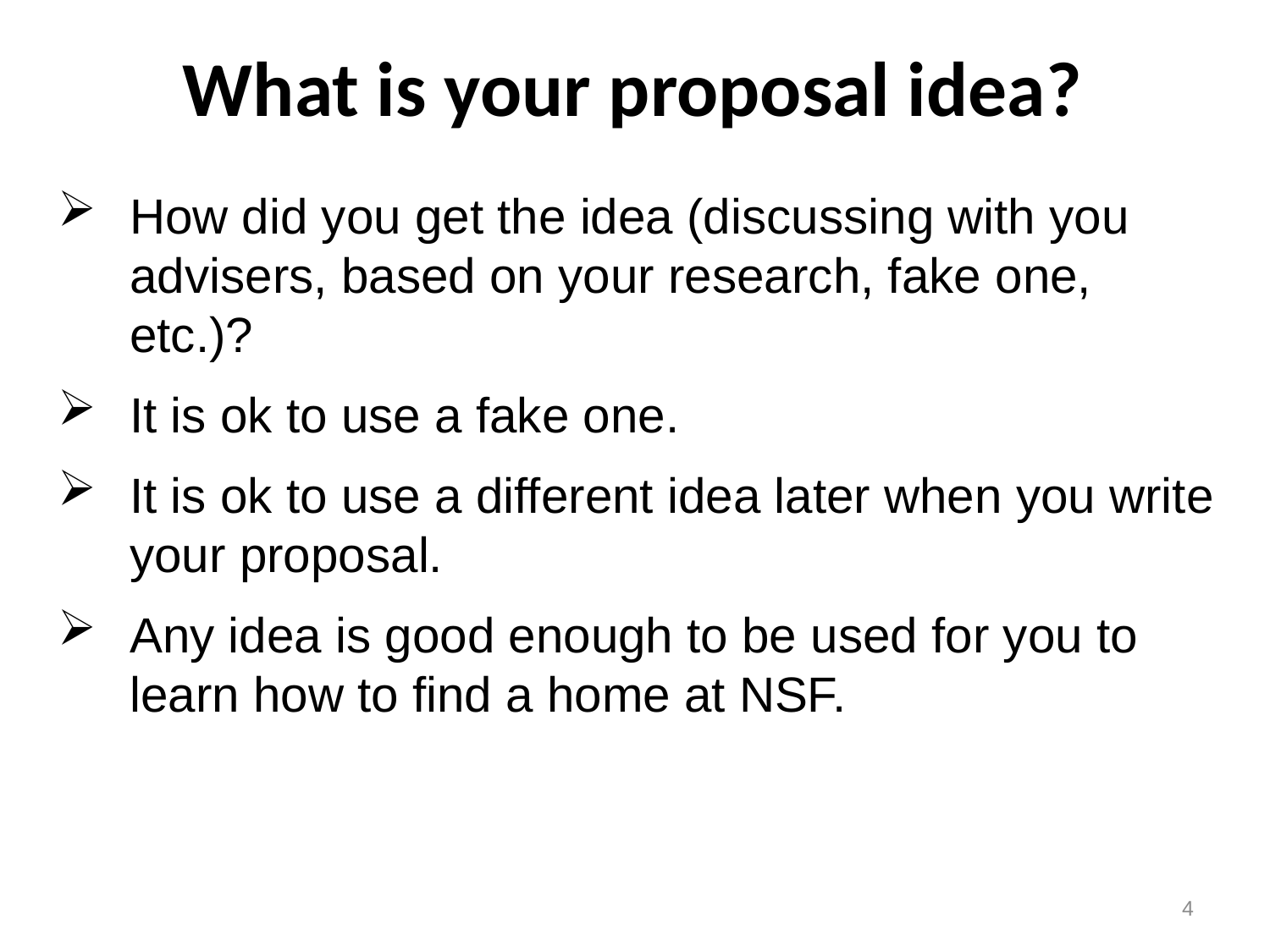

# What is your proposal idea?
How did you get the idea (discussing with you advisers, based on your research, fake one, etc.)?
It is ok to use a fake one.
It is ok to use a different idea later when you write your proposal.
Any idea is good enough to be used for you to learn how to find a home at NSF.

4